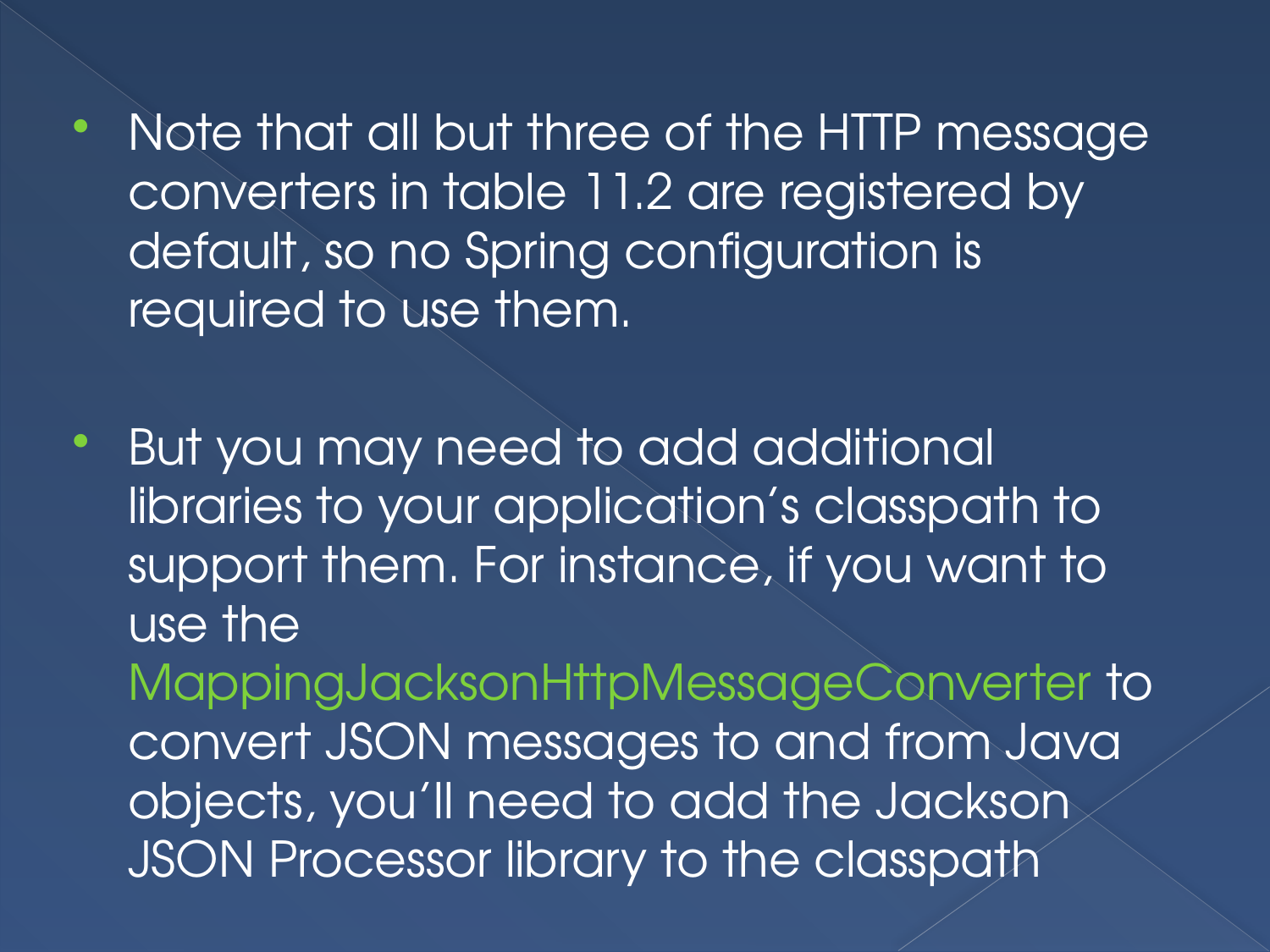

Note that all but three of the HTTP message converters in table 11.2 are registered by default, so no Spring configuration is required to use them.

But you may need to add additional libraries to your application’s classpath to support them. For instance, if you want to use the MappingJacksonHttpMessageConverter to convert JSON messages to and from Java objects, you’ll need to add the Jackson JSON Processor library to the classpath